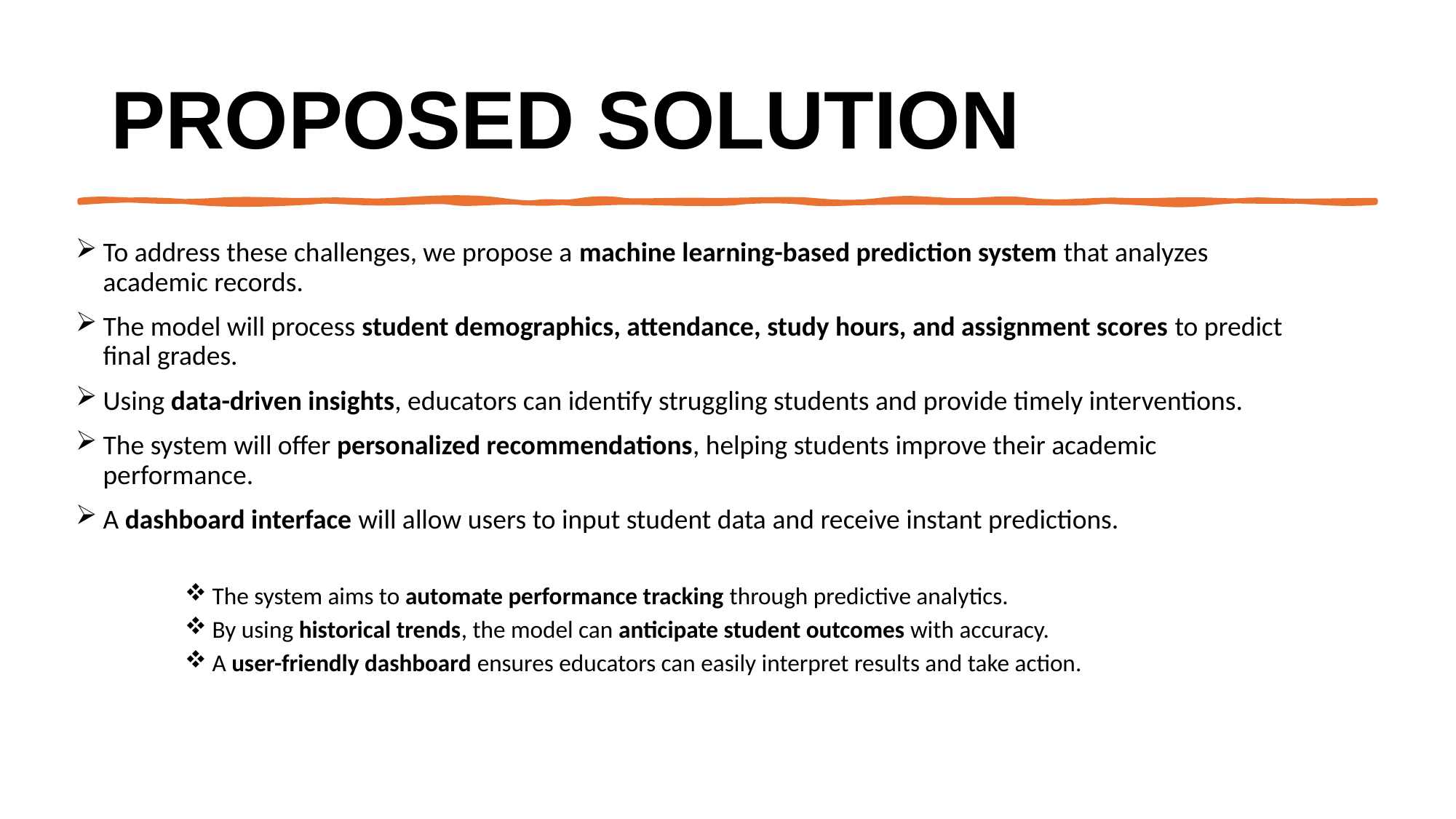

# Proposed Solution

To address these challenges, we propose a machine learning-based prediction system that analyzes academic records.
The model will process student demographics, attendance, study hours, and assignment scores to predict final grades.
Using data-driven insights, educators can identify struggling students and provide timely interventions.
The system will offer personalized recommendations, helping students improve their academic performance.
A dashboard interface will allow users to input student data and receive instant predictions.

The system aims to automate performance tracking through predictive analytics.
By using historical trends, the model can anticipate student outcomes with accuracy.
A user-friendly dashboard ensures educators can easily interpret results and take action.